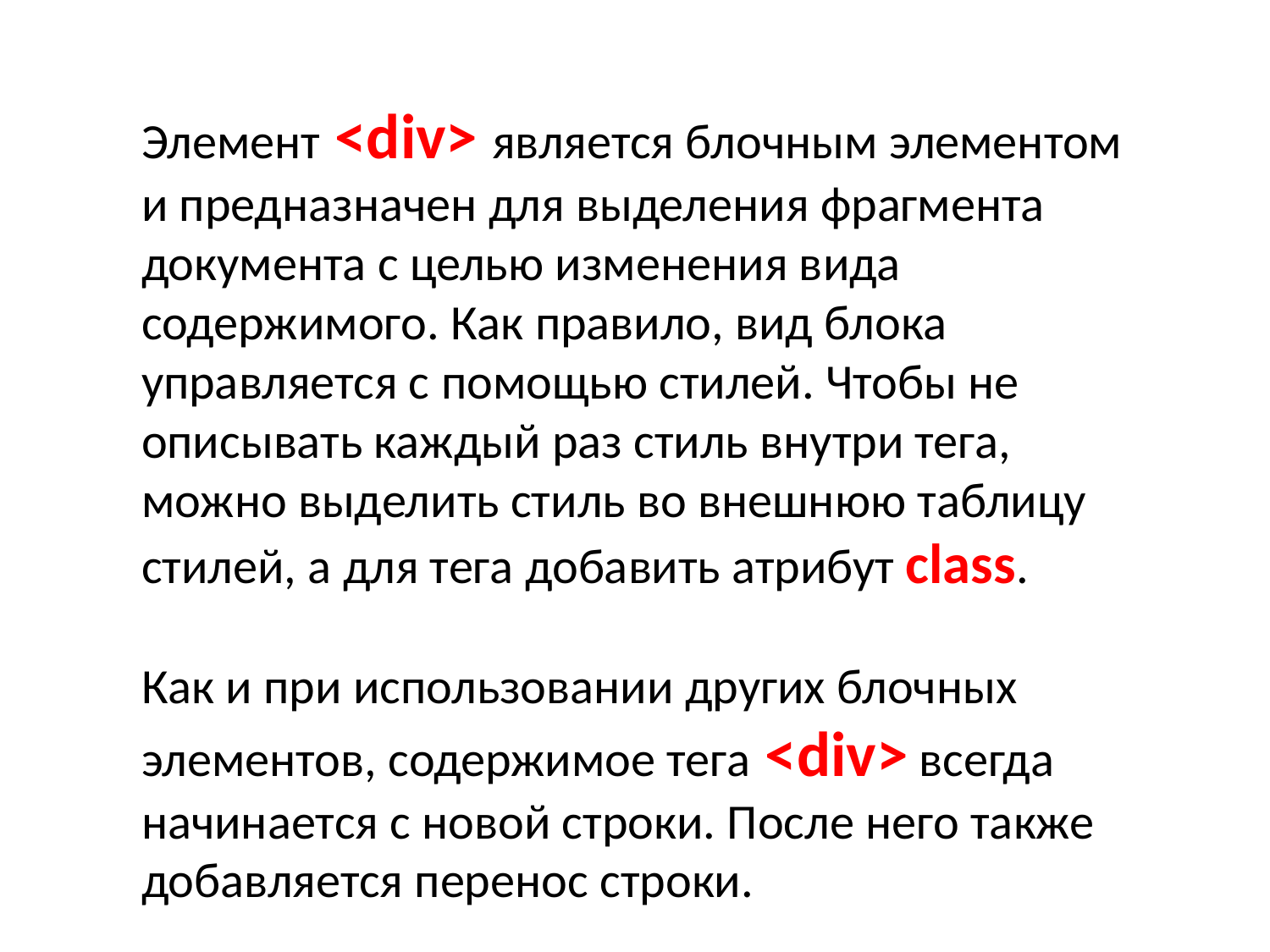

Элемент <div> является блочным элементом и предназначен для выделения фрагмента документа с целью изменения вида содержимого. Как правило, вид блока управляется с помощью стилей. Чтобы не описывать каждый раз стиль внутри тега, можно выделить стиль во внешнюю таблицу стилей, а для тега добавить атрибут class.

Как и при использовании других блочных элементов, содержимое тега <div> всегда начинается с новой строки. После него также добавляется перенос строки.